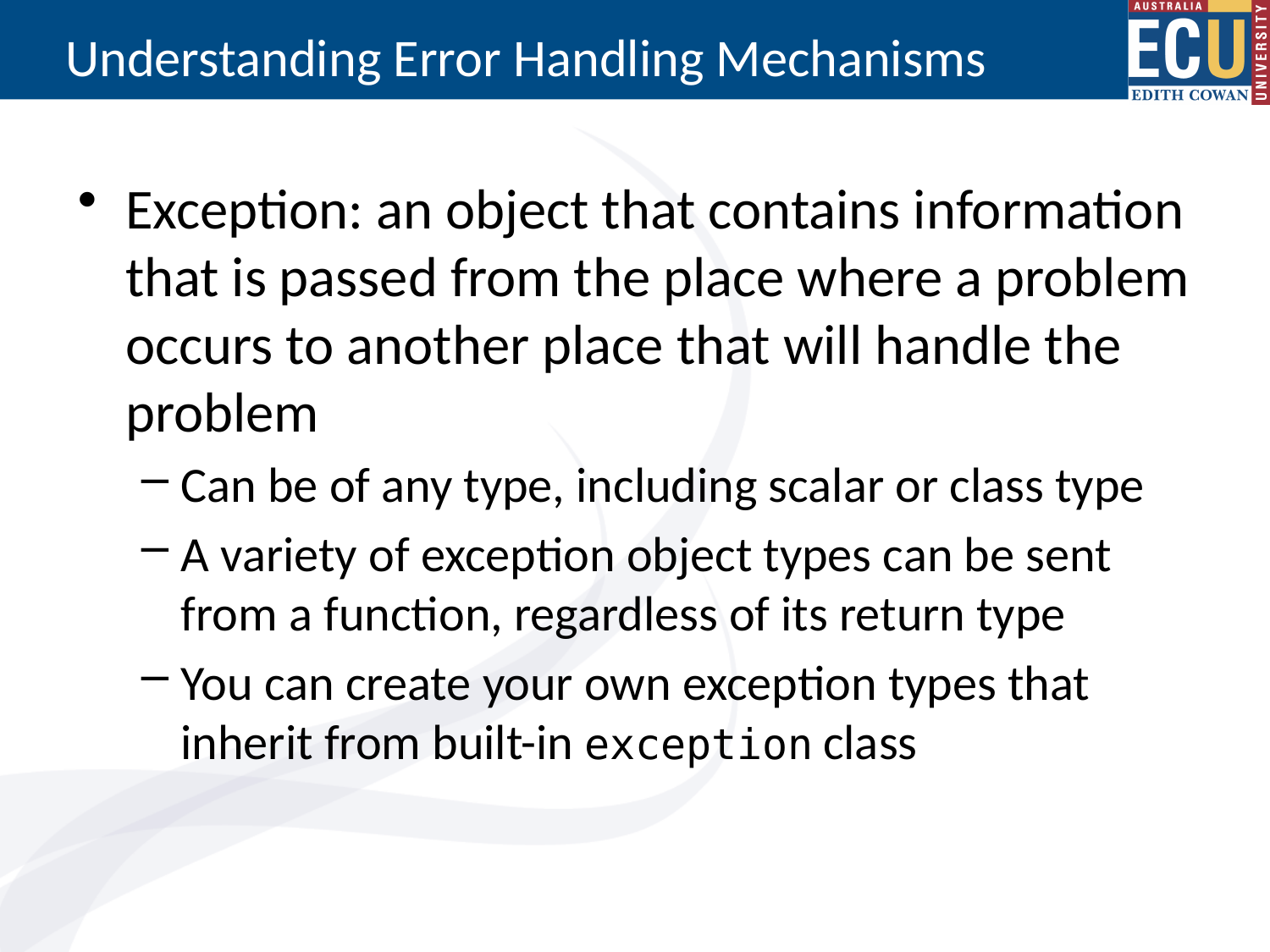

# Understanding Error Handling Mechanisms
Exception: an object that contains information that is passed from the place where a problem occurs to another place that will handle the problem
Can be of any type, including scalar or class type
A variety of exception object types can be sent from a function, regardless of its return type
You can create your own exception types that inherit from built-in exception class